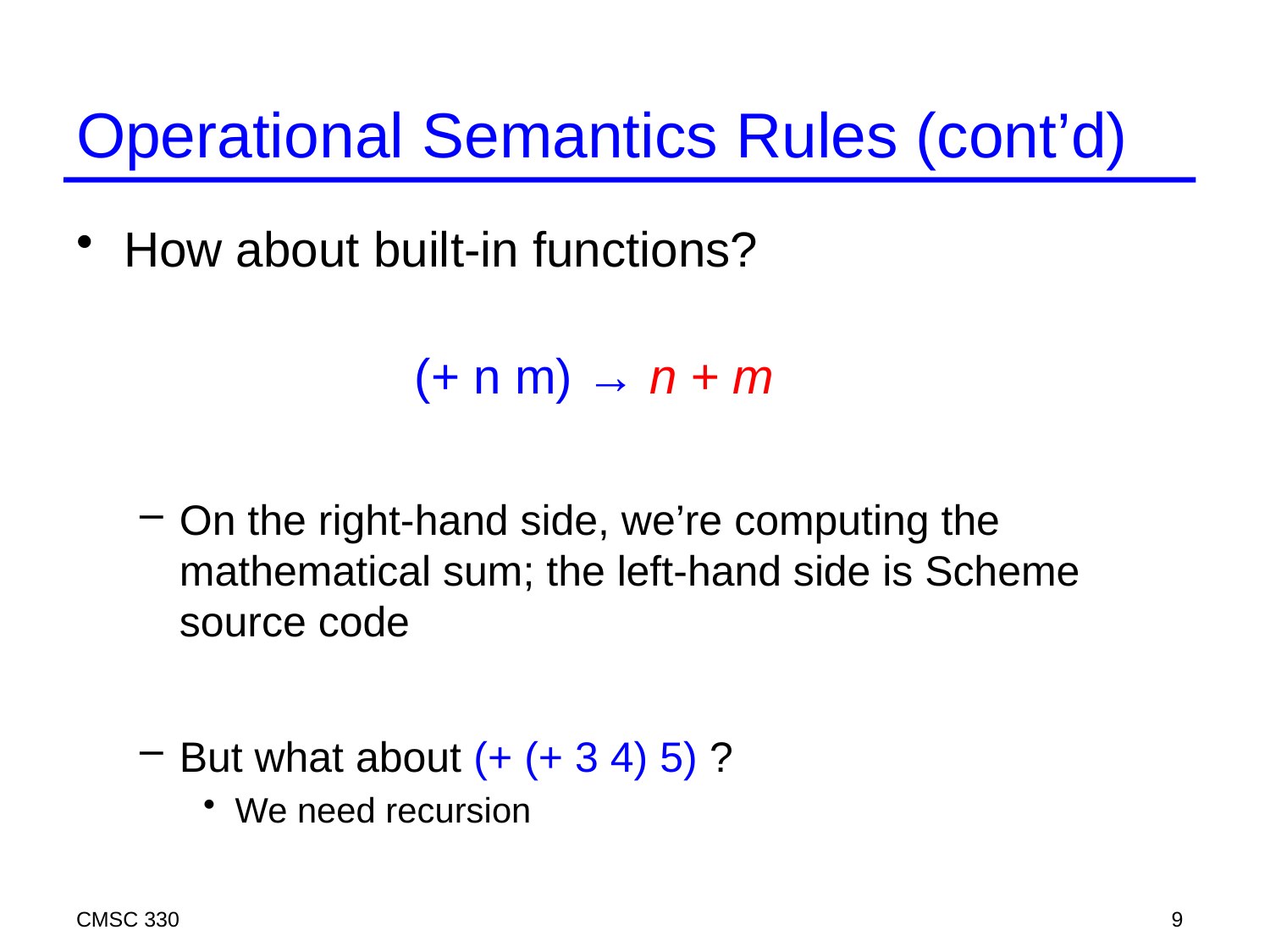

# Operational Semantics Rules (cont’d)
How about built-in functions?

On the right-hand side, we’re computing the mathematical sum; the left-hand side is Scheme source code

But what about (+ (+ 3 4) 5) ?
We need recursion
(+ n m) → n + m
CMSC 330
9